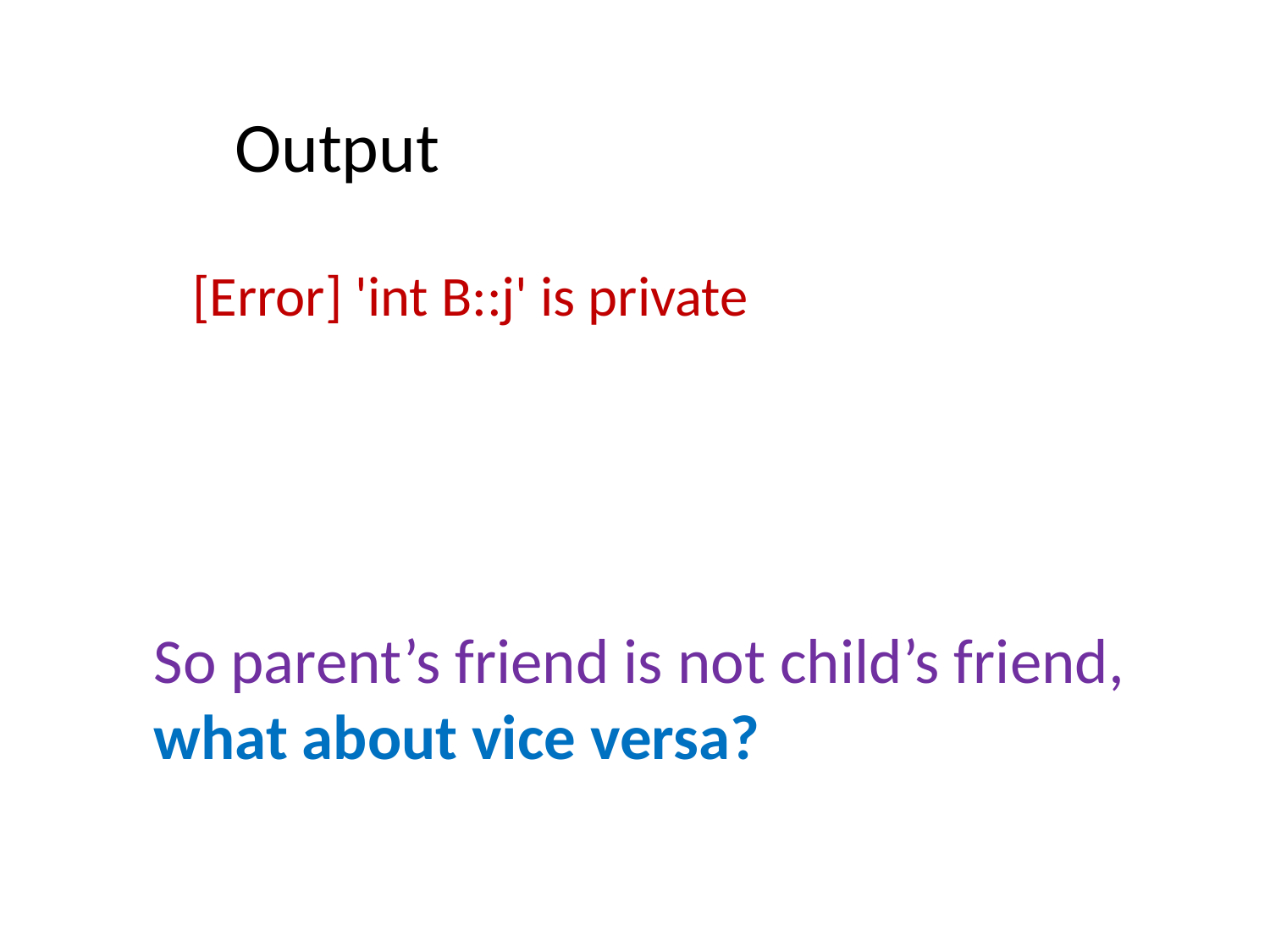

Output
[Error] 'int B::j' is private
So parent’s friend is not child’s friend,
what about vice versa?